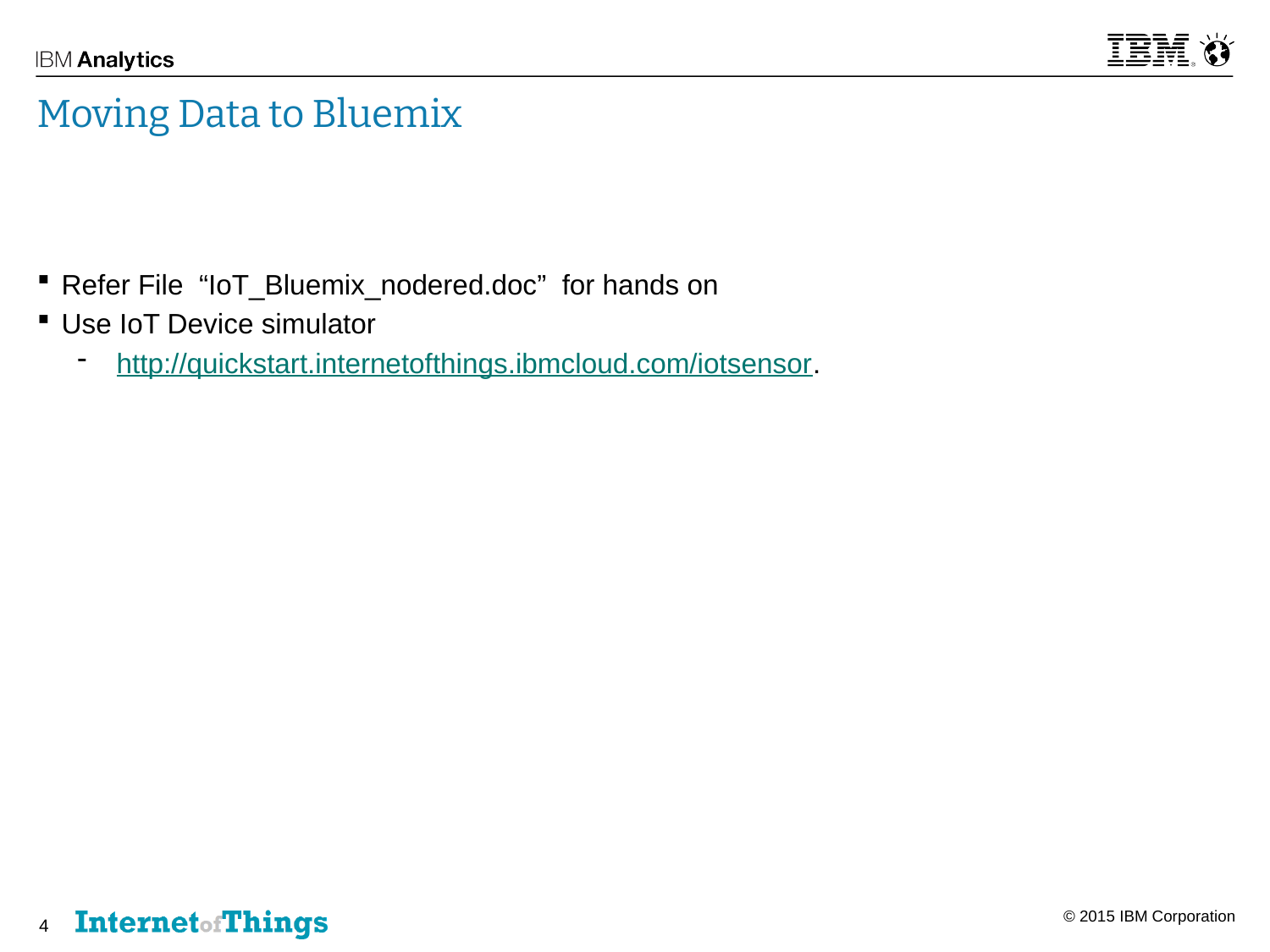

# Moving Data to Bluemix
Refer File  “IoT_Bluemix_nodered.doc”  for hands on
Use IoT Device simulator
 http://quickstart.internetofthings.ibmcloud.com/iotsensor.